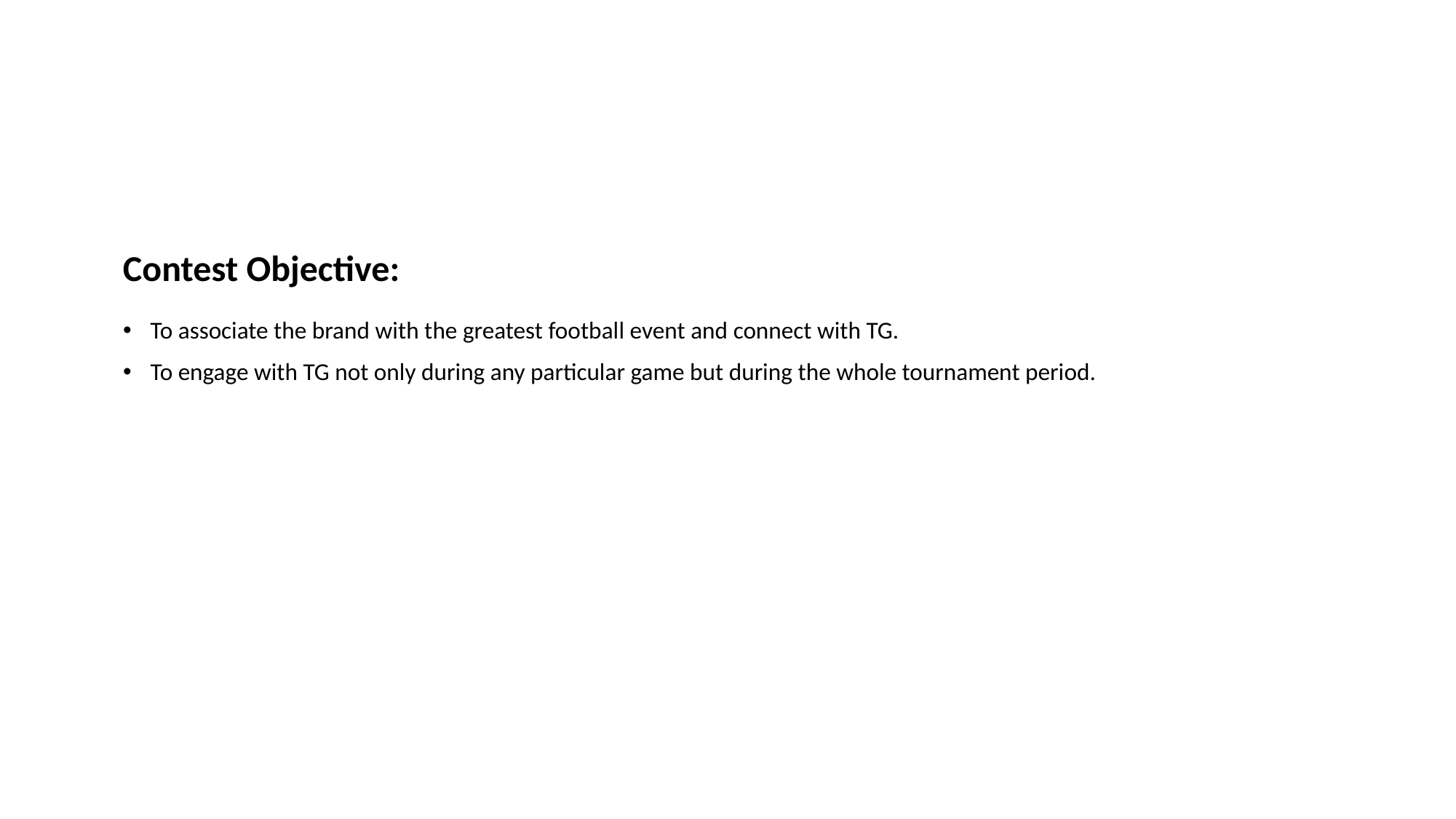

To associate the brand with the greatest football event and connect with TG.
To engage with TG not only during any particular game but during the whole tournament period.
Contest Objective: